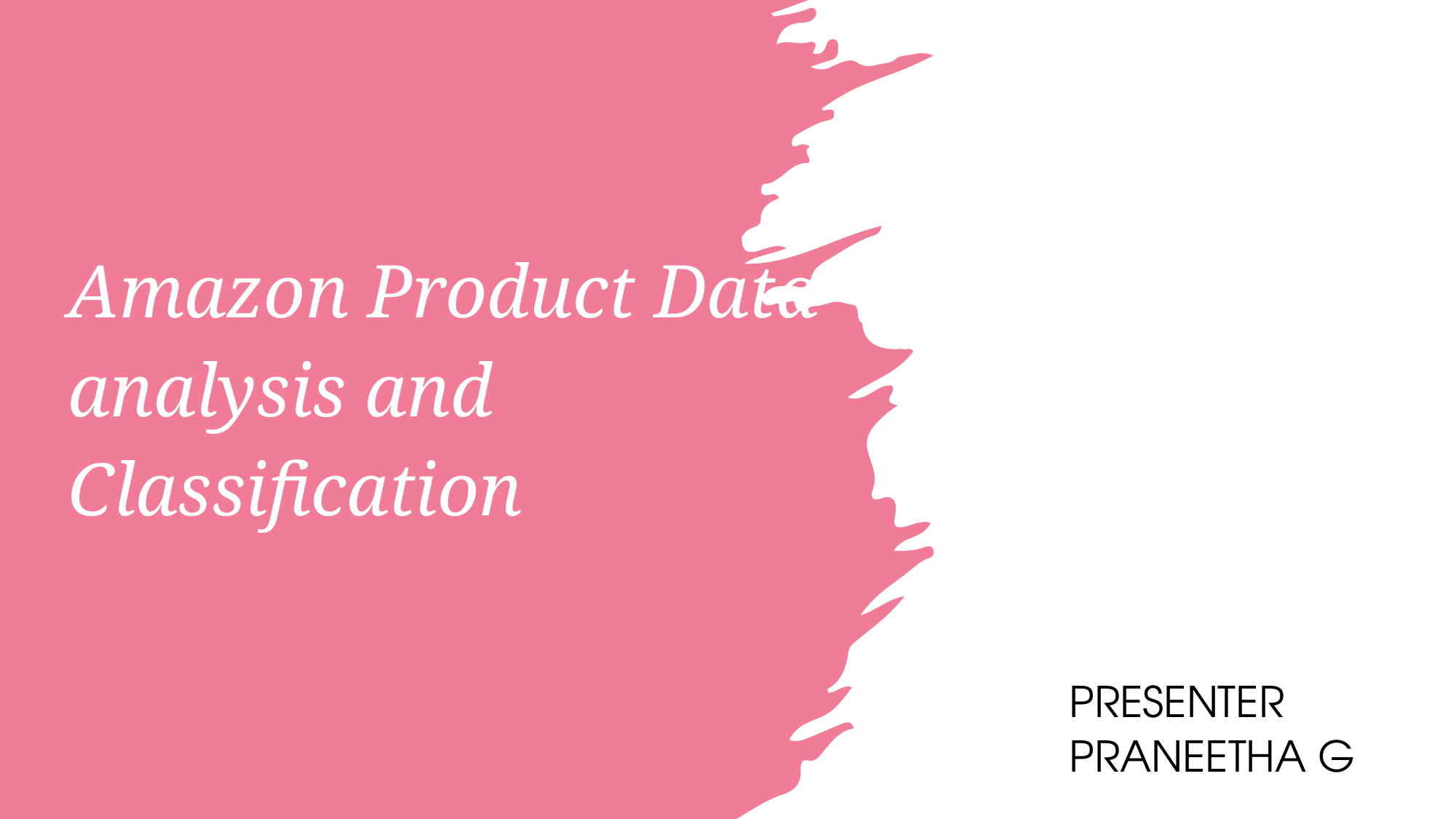

# Amazon Product Data analysis and Classification
Presenter
Praneetha G